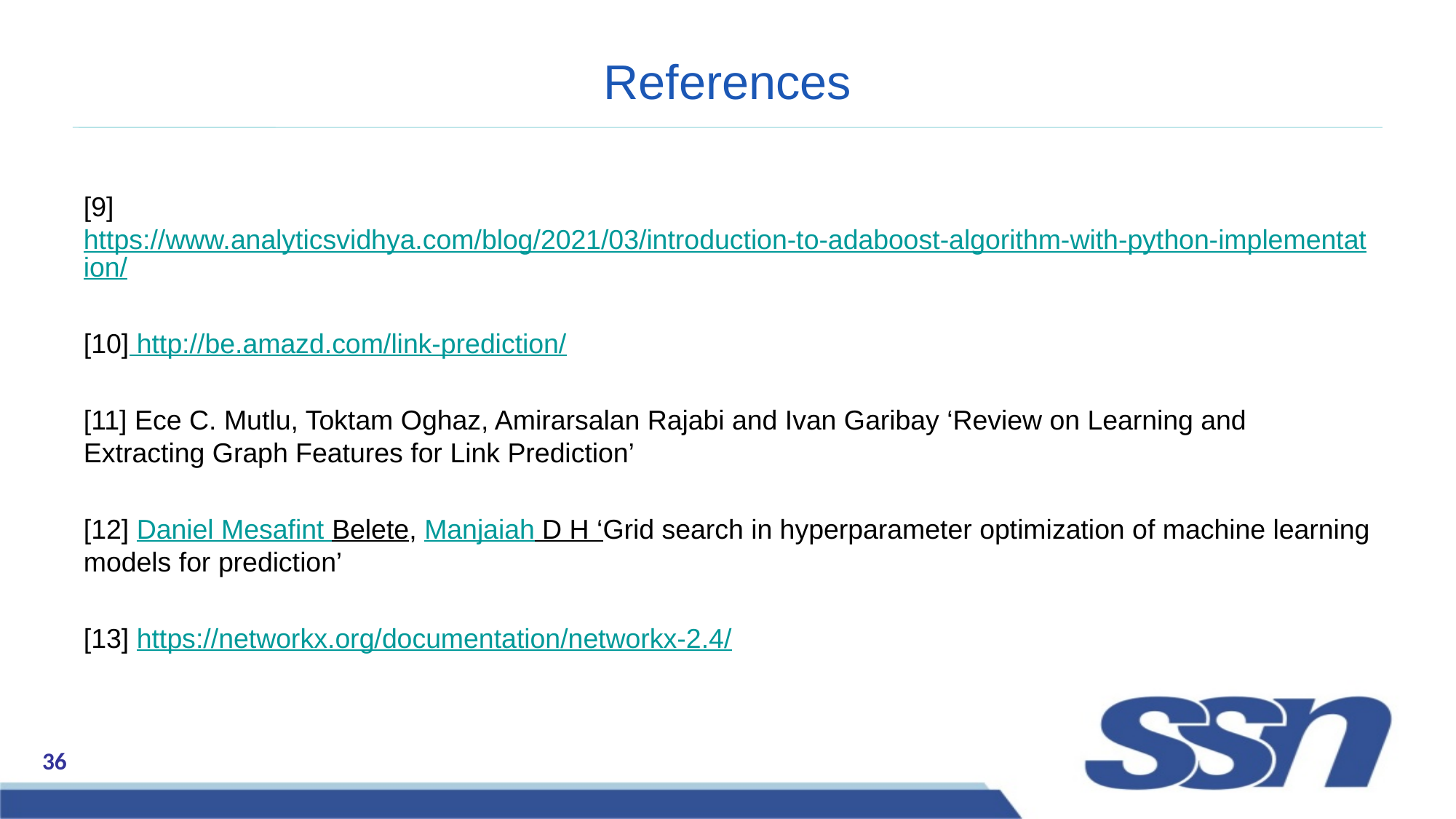

# References

[9]https://www.analyticsvidhya.com/blog/2021/03/introduction-to-adaboost-algorithm-with-python-implementation/

[10] http://be.amazd.com/link-prediction/

[11] Ece C. Mutlu, Toktam Oghaz, Amirarsalan Rajabi and Ivan Garibay ‘Review on Learning and Extracting Graph Features for Link Prediction’

[12] Daniel Mesafint Belete, Manjaiah D H ‘Grid search in hyperparameter optimization of machine learning models for prediction’

[13] https://networkx.org/documentation/networkx-2.4/